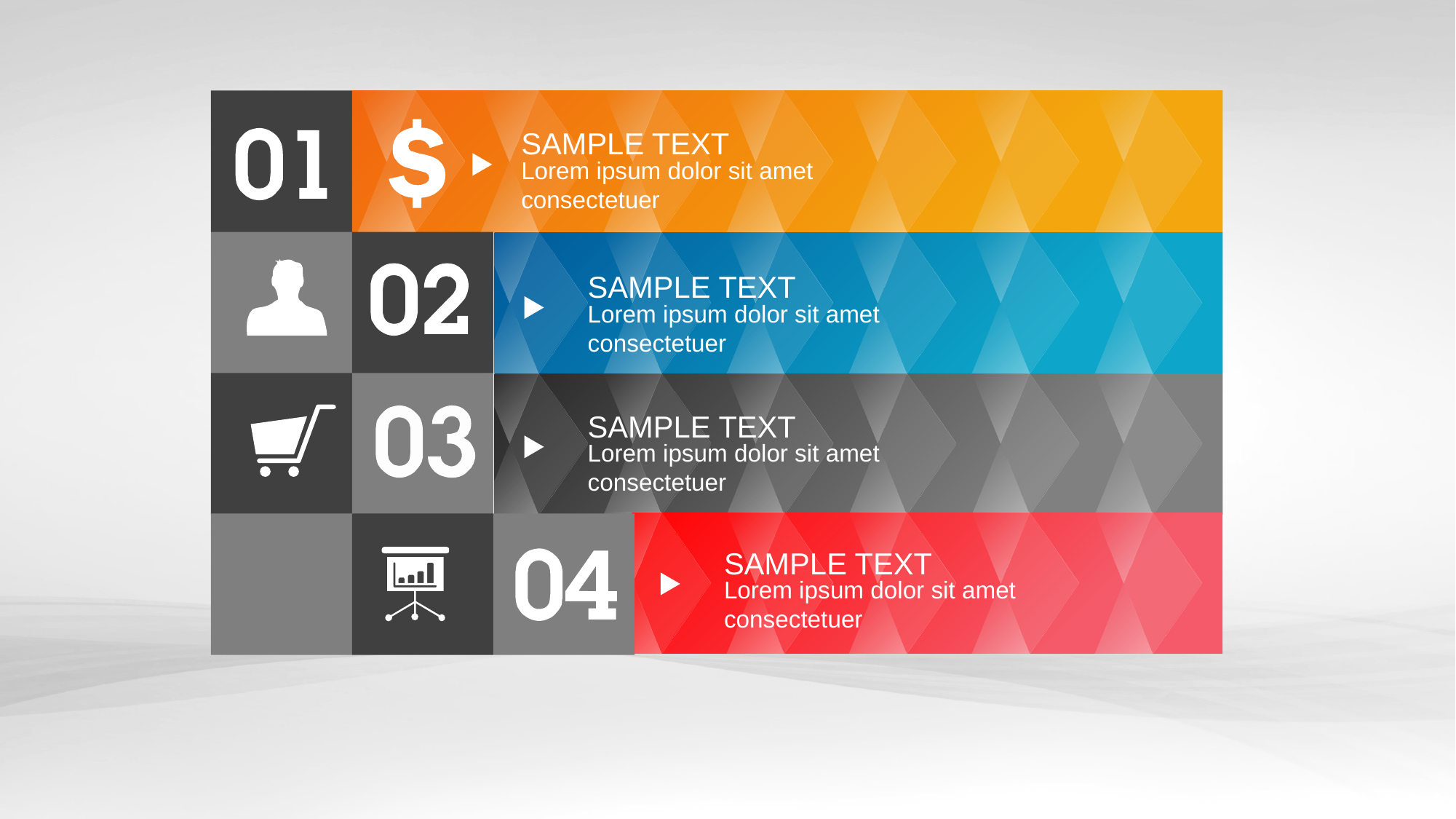

SAMPLE TEXT

Lorem ipsum dolor sit amet consectetuer

SAMPLE TEXT

Lorem ipsum dolor sit amet consectetuer

SAMPLE TEXT

Lorem ipsum dolor sit amet consectetuer

SAMPLE TEXT

Lorem ipsum dolor sit amet consectetuer